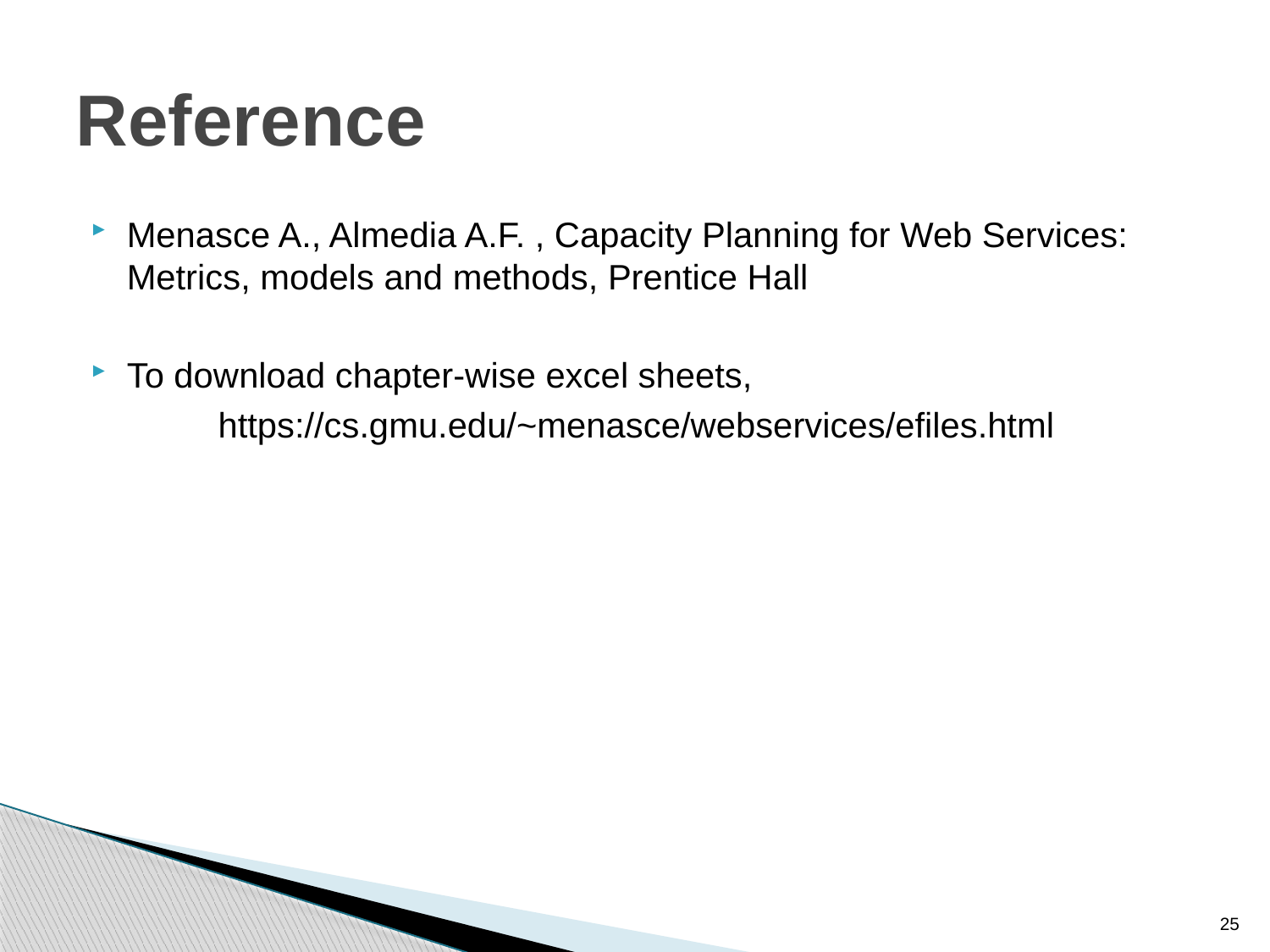

# Reference
Menasce A., Almedia A.F. , Capacity Planning for Web Services: Metrics, models and methods, Prentice Hall

To download chapter-wise excel sheets,
	https://cs.gmu.edu/~menasce/webservices/efiles.html

25